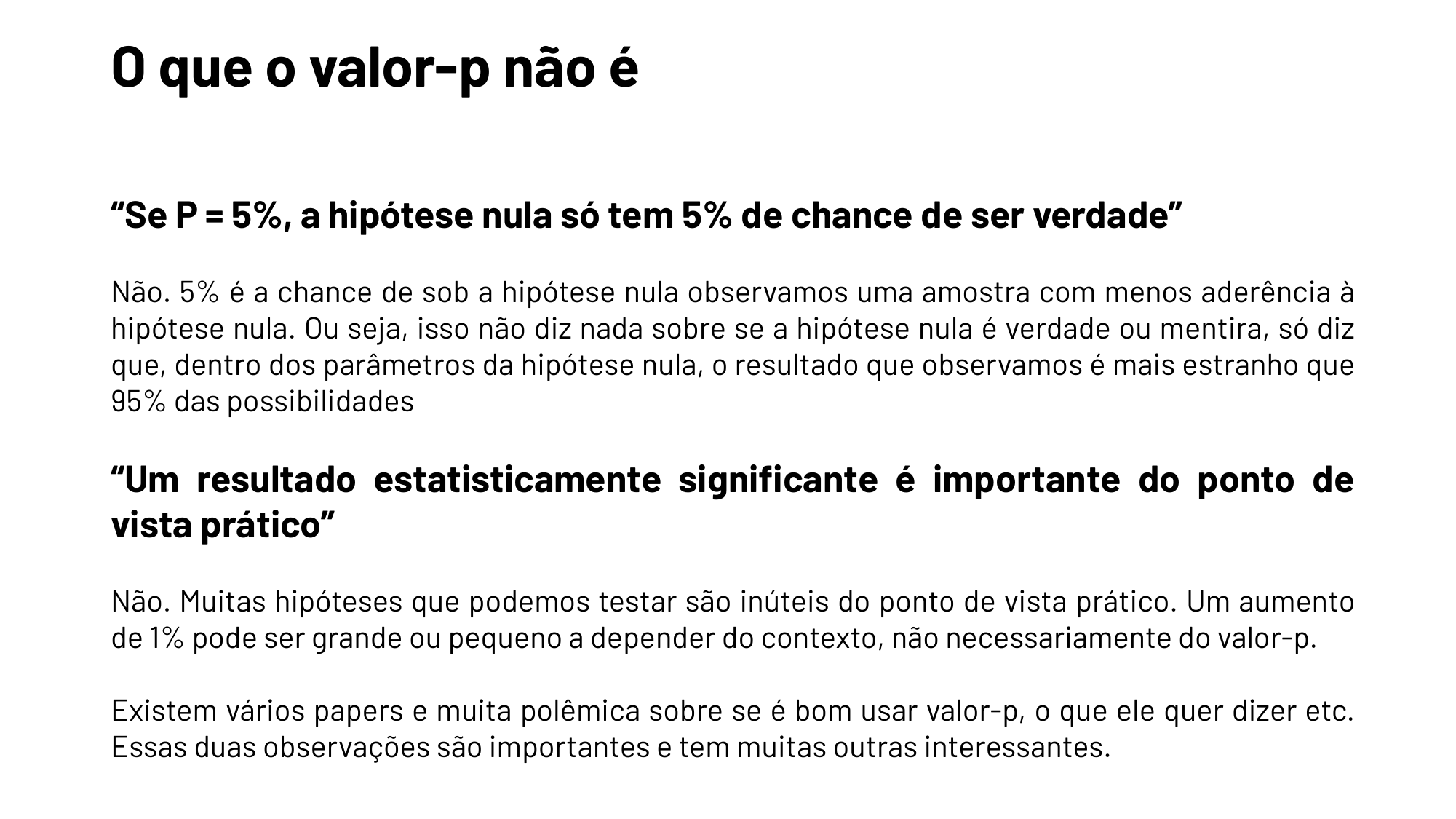

# O que o valor-p não é

“Se P = 5%, a hipótese nula só tem 5% de chance de ser verdade”

Não. 5% é a chance de sob a hipótese nula observamos uma amostra com menos aderência à hipótese nula. Ou seja, isso não diz nada sobre se a hipótese nula é verdade ou mentira, só diz que, dentro dos parâmetros da hipótese nula, o resultado que observamos é mais estranho que 95% das possibilidades

“Um resultado estatisticamente significante é importante do ponto de vista prático”

Não. Muitas hipóteses que podemos testar são inúteis do ponto de vista prático. Um aumento de 1% pode ser grande ou pequeno a depender do contexto, não necessariamente do valor-p.

Existem vários papers e muita polêmica sobre se é bom usar valor-p, o que ele quer dizer etc. Essas duas observações são importantes e tem muitas outras interessantes.